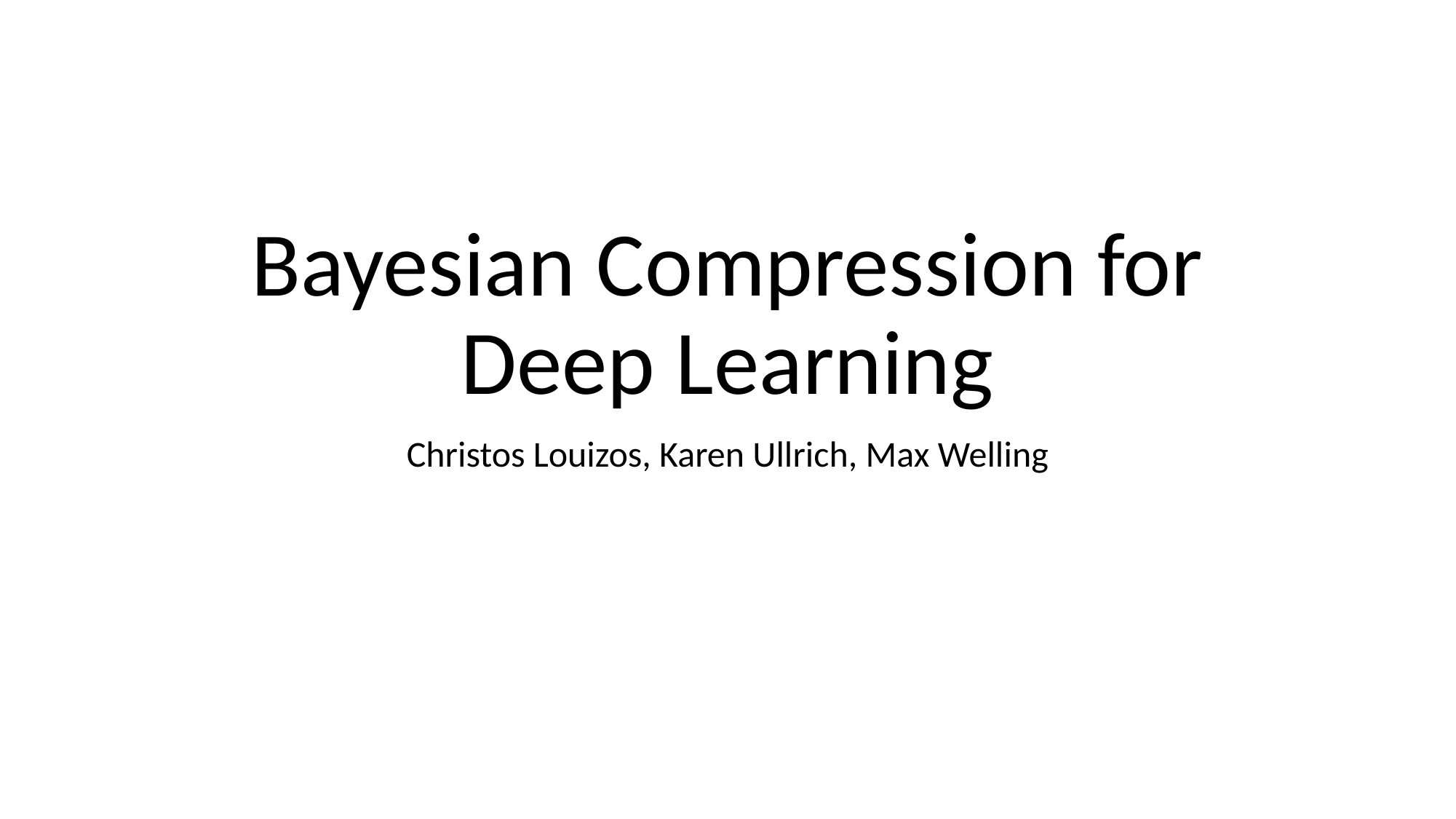

# Bayesian Compression for Deep Learning
Christos Louizos, Karen Ullrich, Max Welling